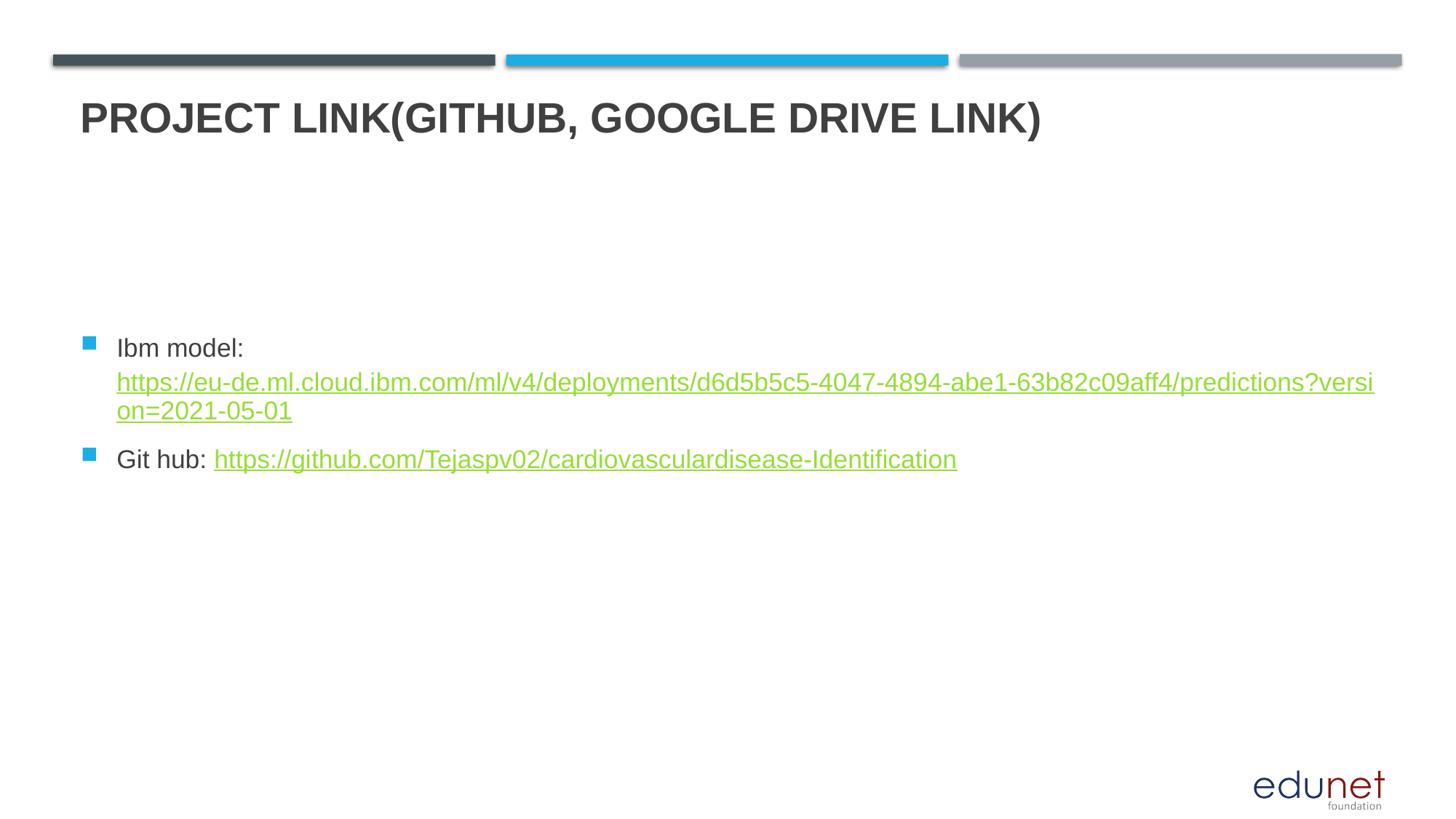

# Project Link(GitHub, Google drive link)
Ibm model: https://eu-de.ml.cloud.ibm.com/ml/v4/deployments/d6d5b5c5-4047-4894-abe1-63b82c09aff4/predictions?version=2021-05-01
Git hub: https://github.com/Tejaspv02/cardiovasculardisease-Identification